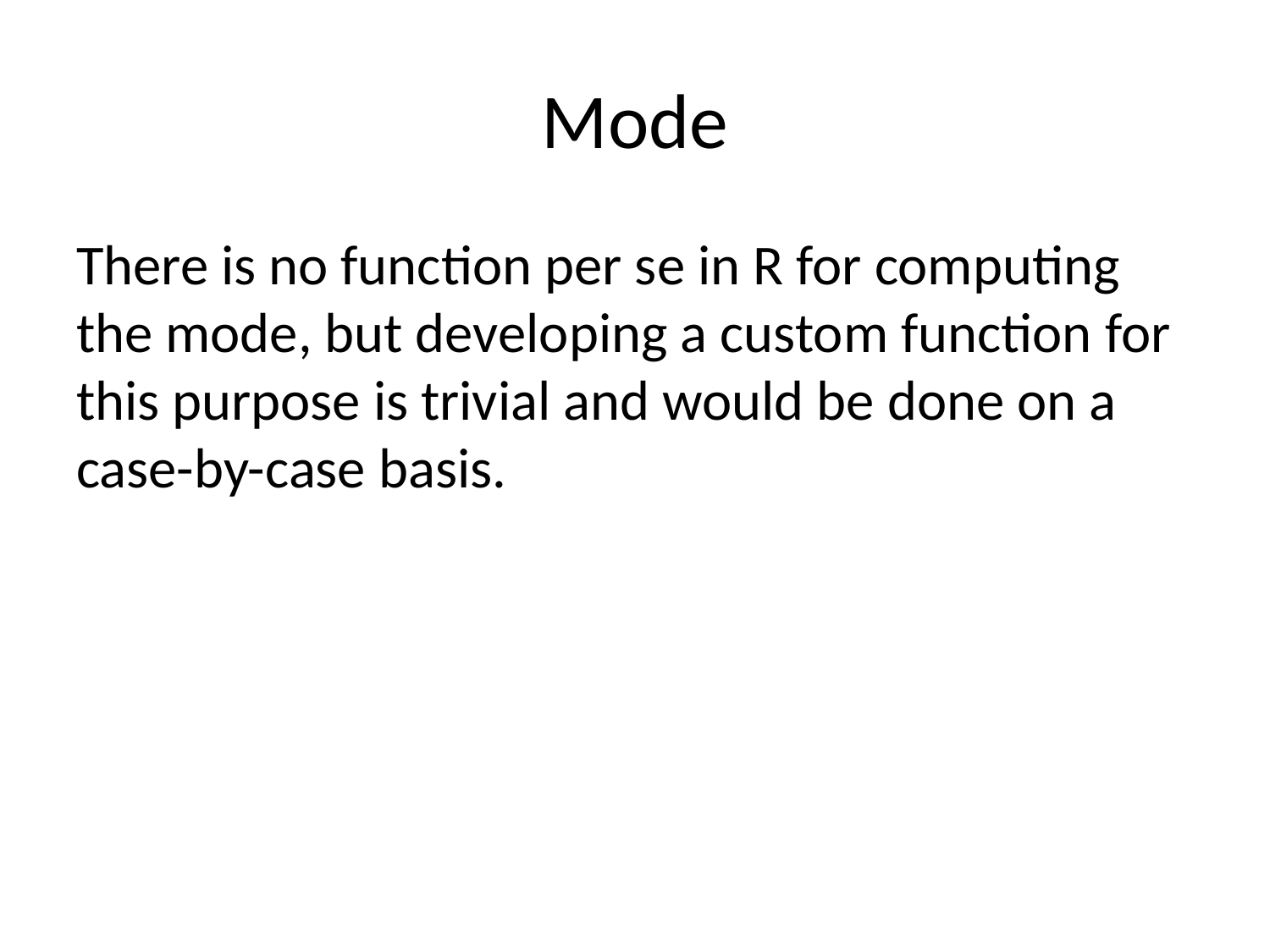

# Mode
There is no function per se in R for computing the mode, but developing a custom function for this purpose is trivial and would be done on a case-by-case basis.